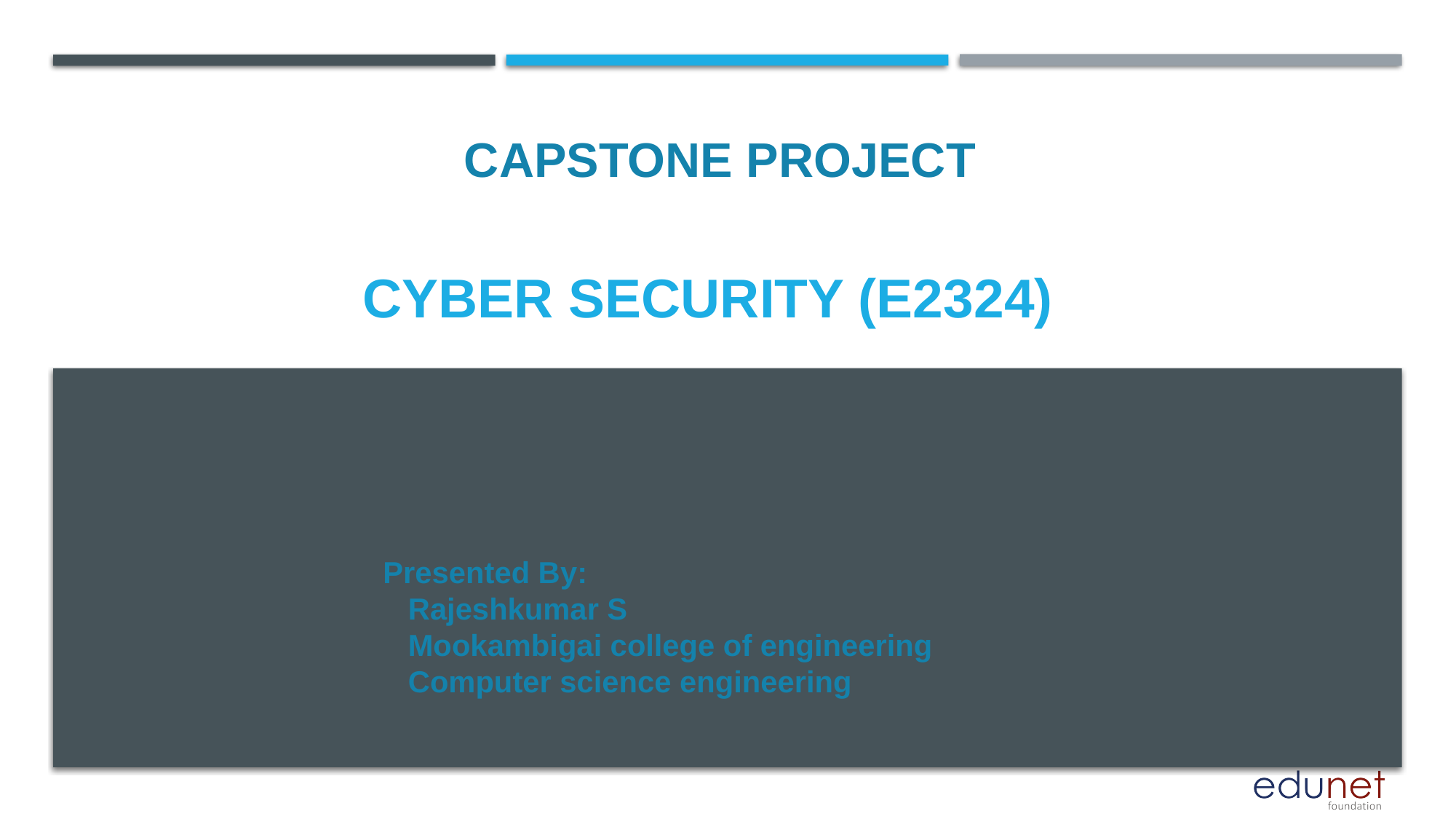

CAPSTONE PROJECT
# Cyber security (e2324)
Presented By:
   Rajeshkumar S
   Mookambigai college of engineering
   Computer science engineering